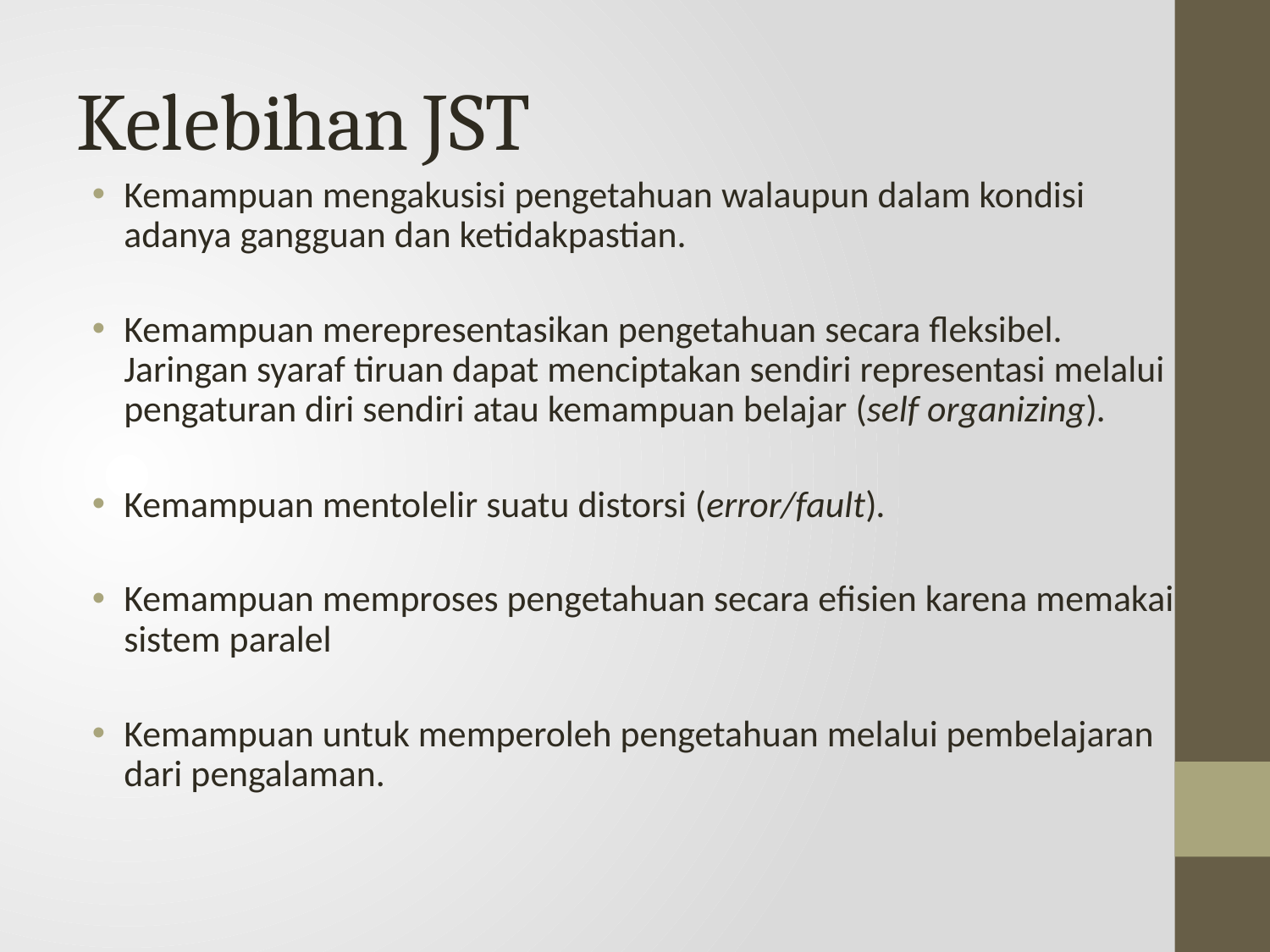

# Kelebihan JST
Kemampuan mengakusisi pengetahuan walaupun dalam kondisi adanya gangguan dan ketidakpastian.

Kemampuan merepresentasikan pengetahuan secara fleksibel. Jaringan syaraf tiruan dapat menciptakan sendiri representasi melalui pengaturan diri sendiri atau kemampuan belajar (self organizing).

Kemampuan mentolelir suatu distorsi (error/fault).

Kemampuan memproses pengetahuan secara efisien karena memakai sistem paralel

Kemampuan untuk memperoleh pengetahuan melalui pembelajaran dari pengalaman.